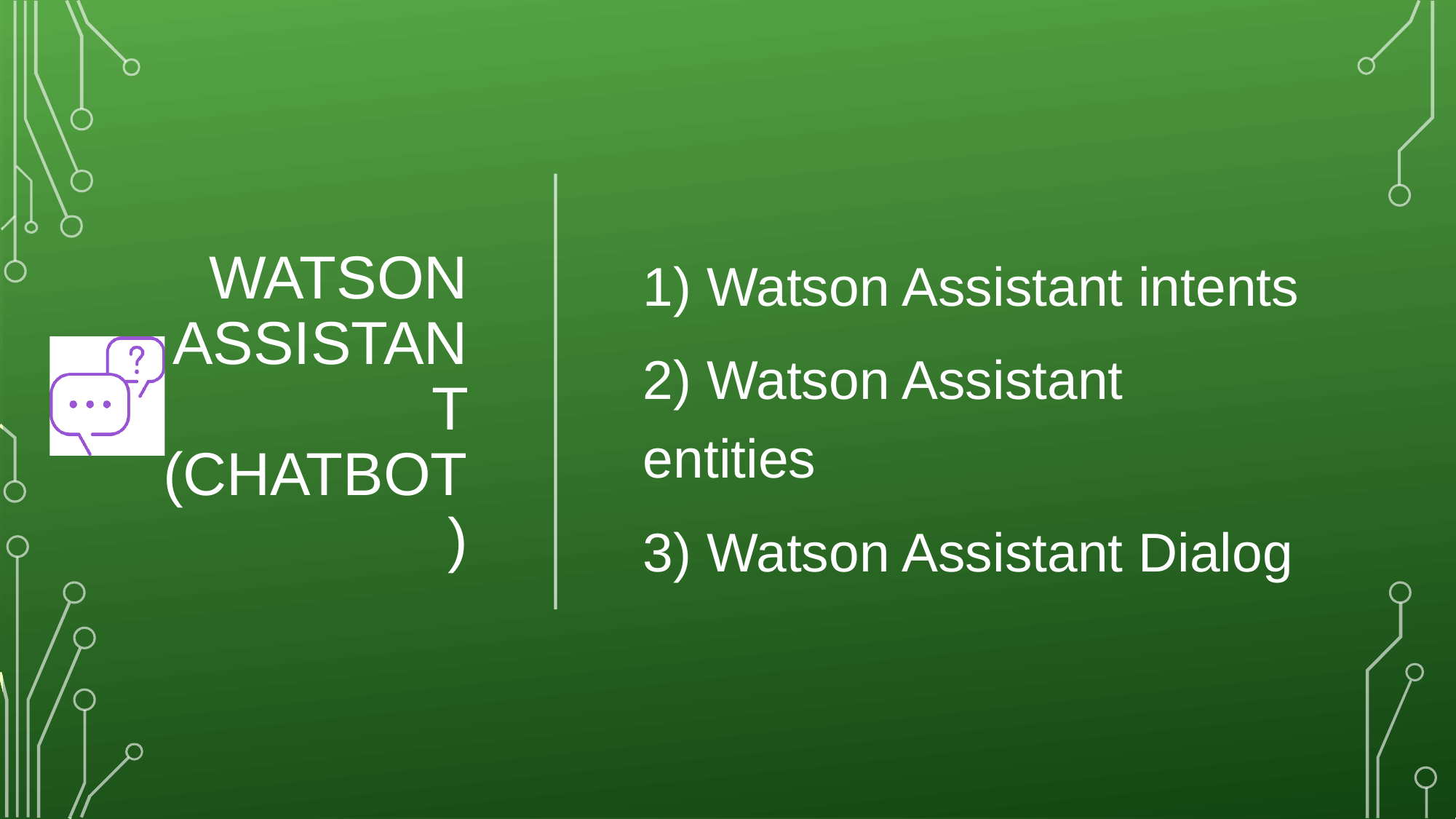

# Watson assistant (Chatbot)
1) Watson Assistant intents
2) Watson Assistant entities
3) Watson Assistant Dialog